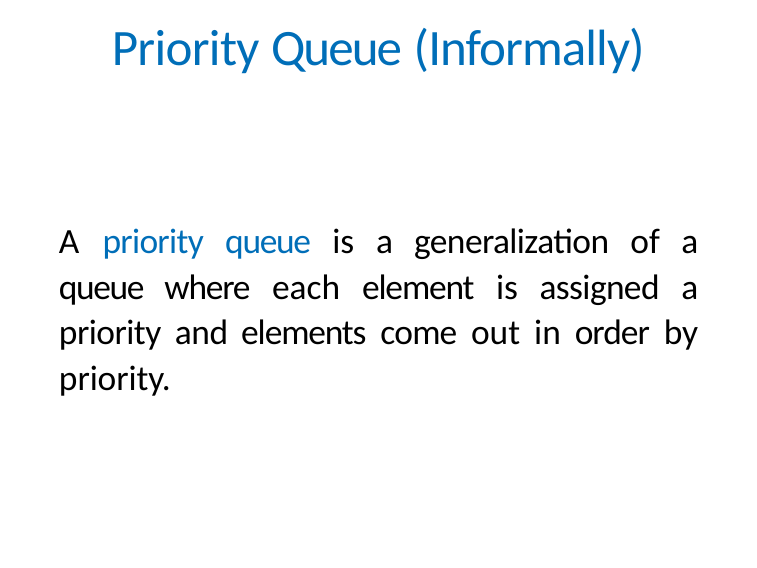

# Priority Queue (Informally)
A priority queue is a generalization of a queue where each element is assigned a priority and elements come out in order by priority.